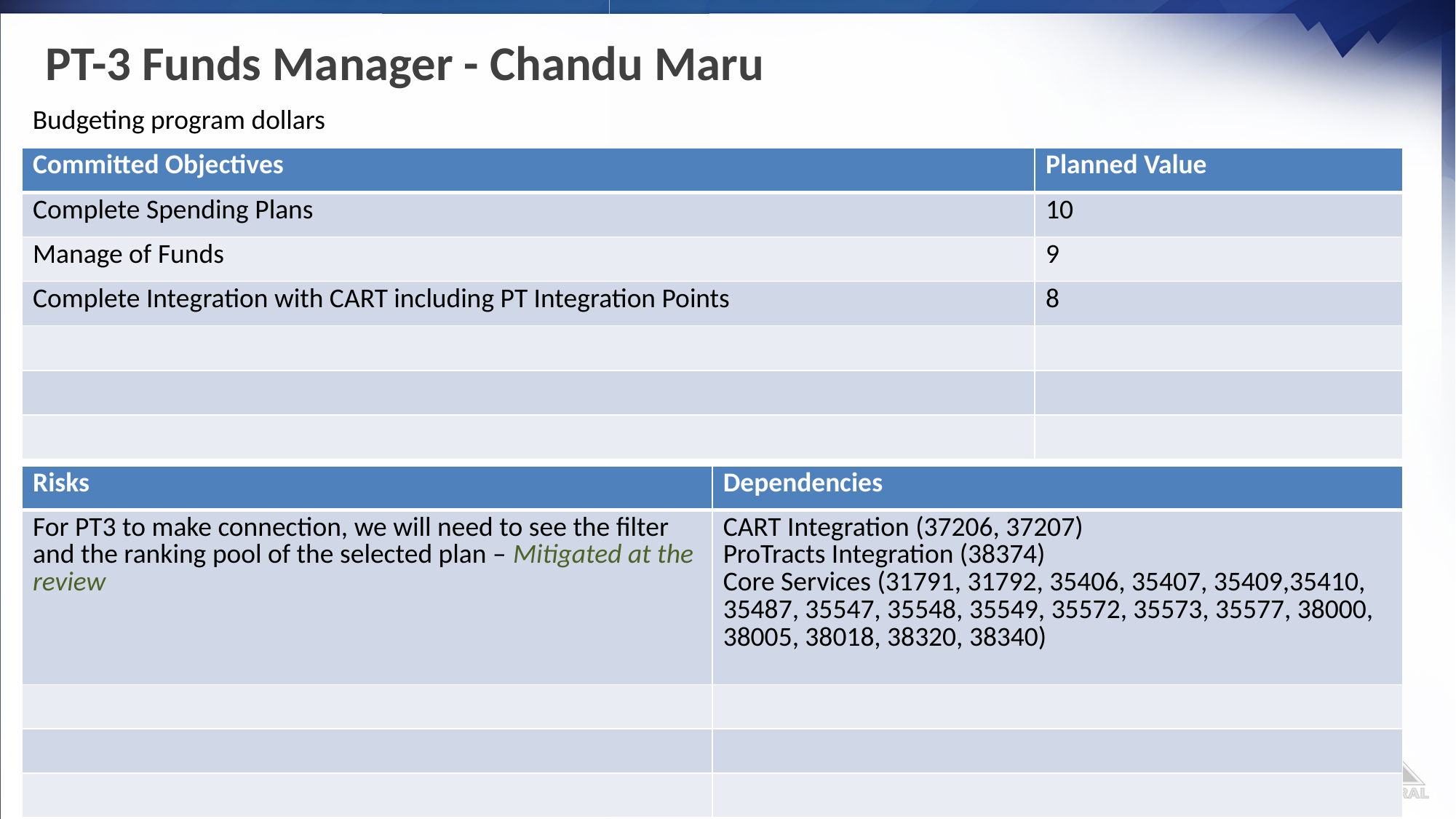

# PT-3 Funds Manager - Chandu Maru
Budgeting program dollars
| Committed Objectives | Planned Value |
| --- | --- |
| Complete Spending Plans | 10 |
| Manage of Funds | 9 |
| Complete Integration with CART including PT Integration Points | 8 |
|  |  |
|  |  |
|  |  |
| Risks | Dependencies |
| --- | --- |
| For PT3 to make connection, we will need to see the filter and the ranking pool of the selected plan – Mitigated at the review | CART Integration (37206, 37207) ProTracts Integration (38374) Core Services (31791, 31792, 35406, 35407, 35409,35410, 35487, 35547, 35548, 35549, 35572, 35573, 35577, 38000, 38005, 38018, 38320, 38340) |
|  |  |
|  |  |
|  |  |